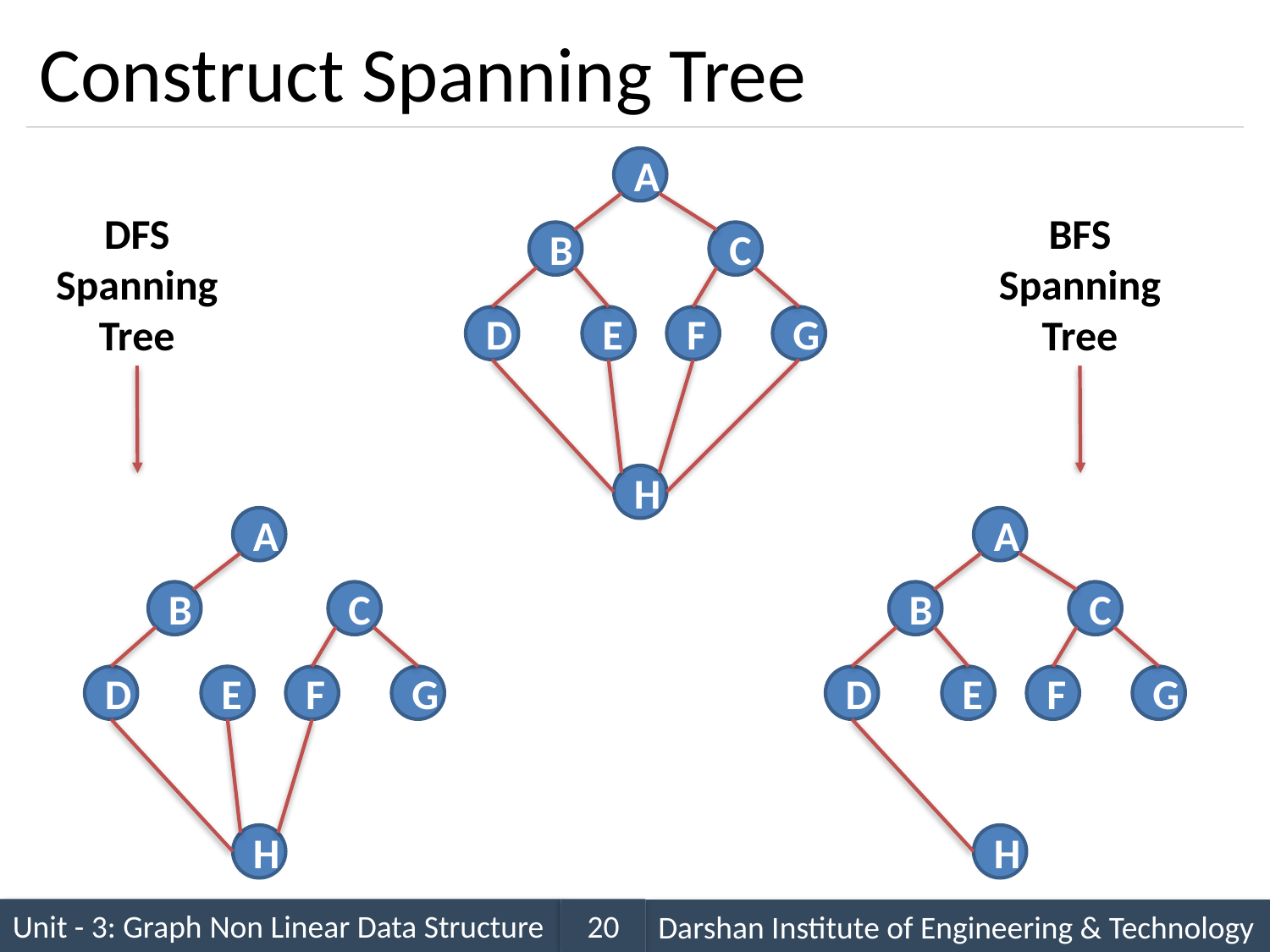

# Construct Spanning Tree
A
DFS
Spanning
Tree
BFS
Spanning
Tree
B
C
D
E
F
G
H
A
A
B
C
B
C
D
E
F
G
D
E
F
G
H
H